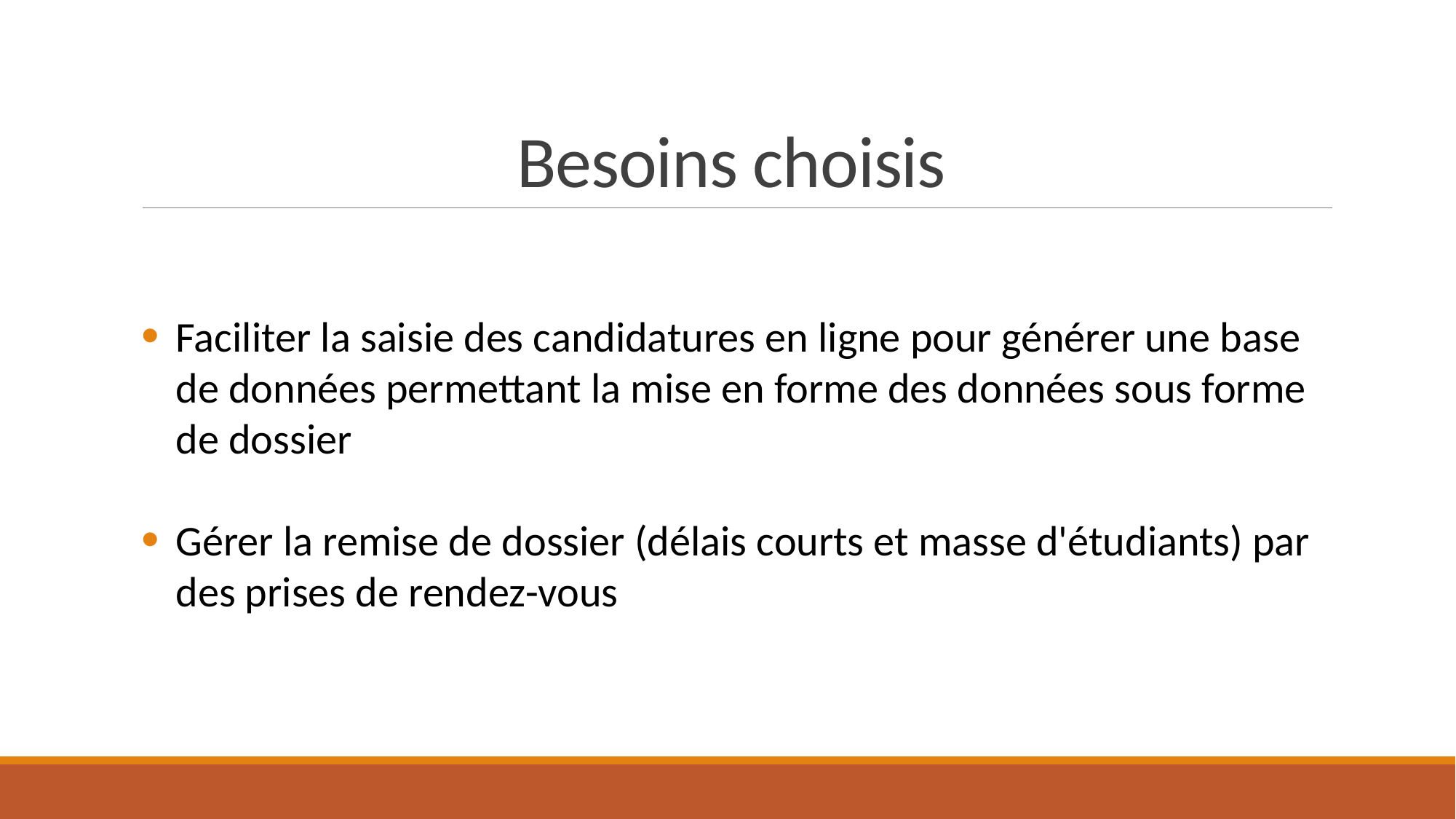

# Besoins choisis
Faciliter la saisie des candidatures en ligne pour générer une base de données permettant la mise en forme des données sous forme de dossier

Gérer la remise de dossier (délais courts et masse d'étudiants) par des prises de rendez-vous